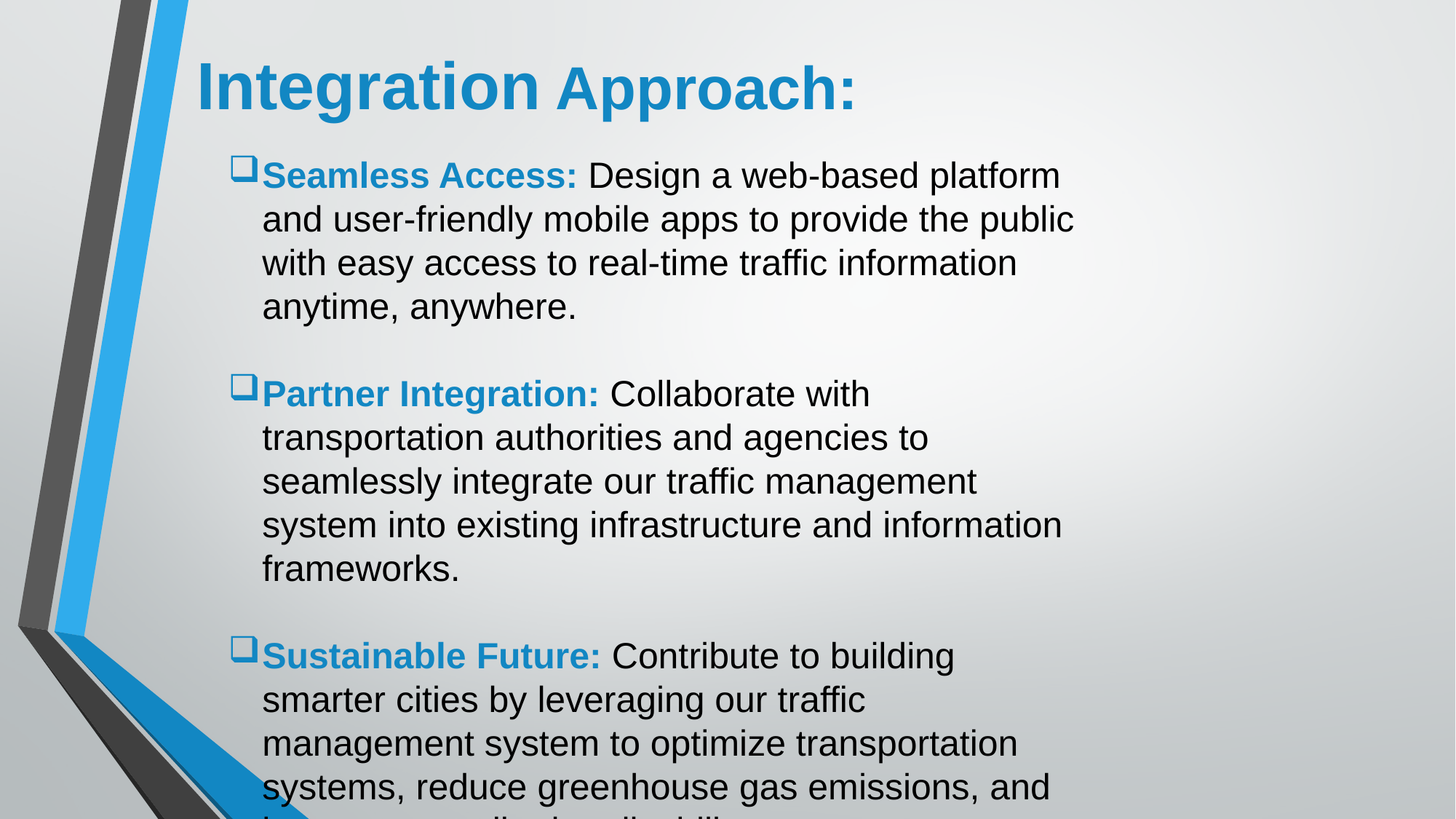

# Integration Approach:
Seamless Access: Design a web-based platform and user-friendly mobile apps to provide the public with easy access to real-time traffic information anytime, anywhere.

Partner Integration: Collaborate with transportation authorities and agencies to seamlessly integrate our traffic management system into existing infrastructure and information frameworks.

Sustainable Future: Contribute to building smarter cities by leveraging our traffic management system to optimize transportation systems, reduce greenhouse gas emissions, and improve overall urban livability.